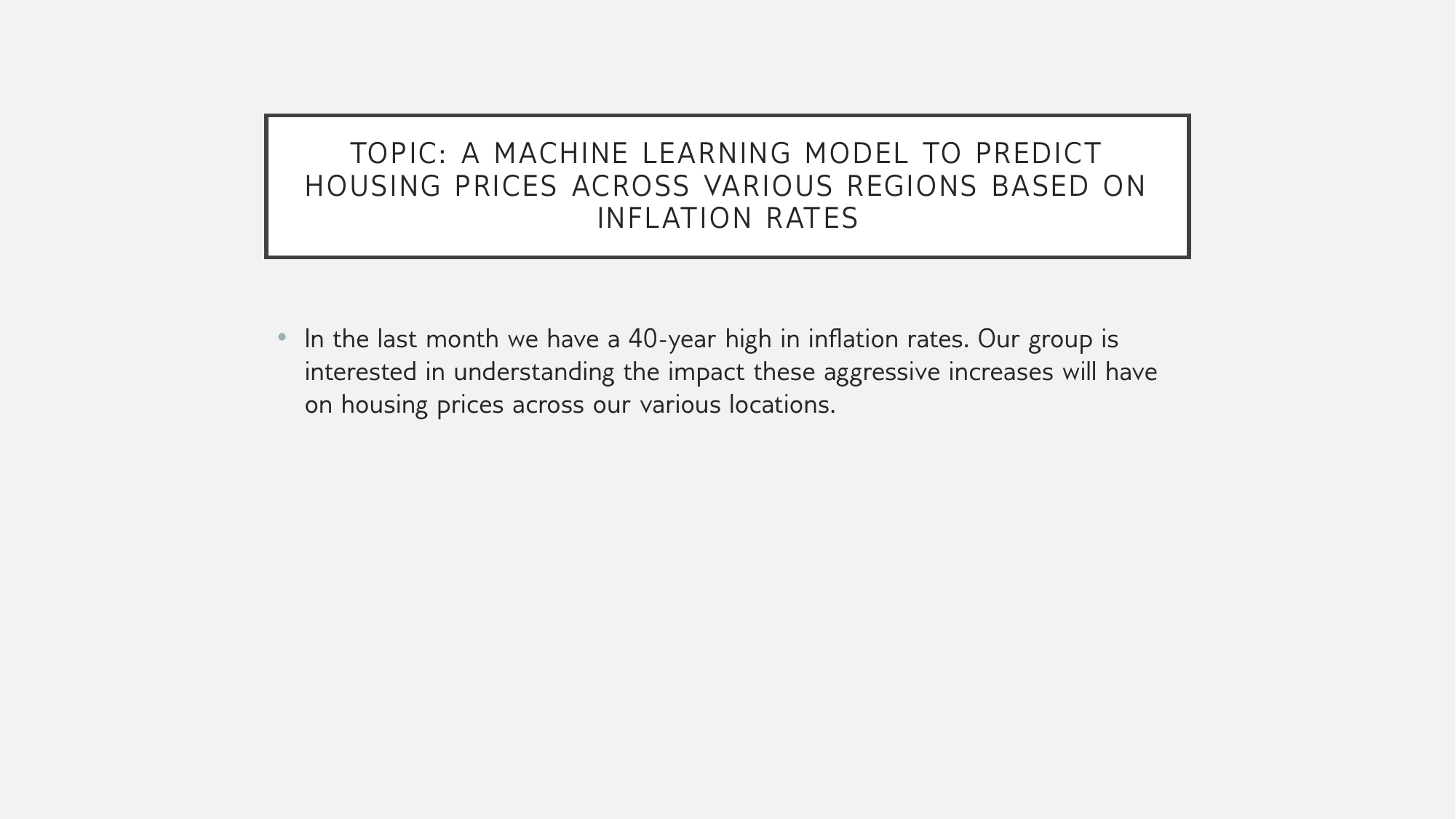

# Topic: A Machine Learning Model to Predict housing Prices across various regions based on Inflation rates
In the last month we have a 40-year high in inflation rates. Our group is interested in understanding the impact these aggressive increases will have on housing prices across our various locations.